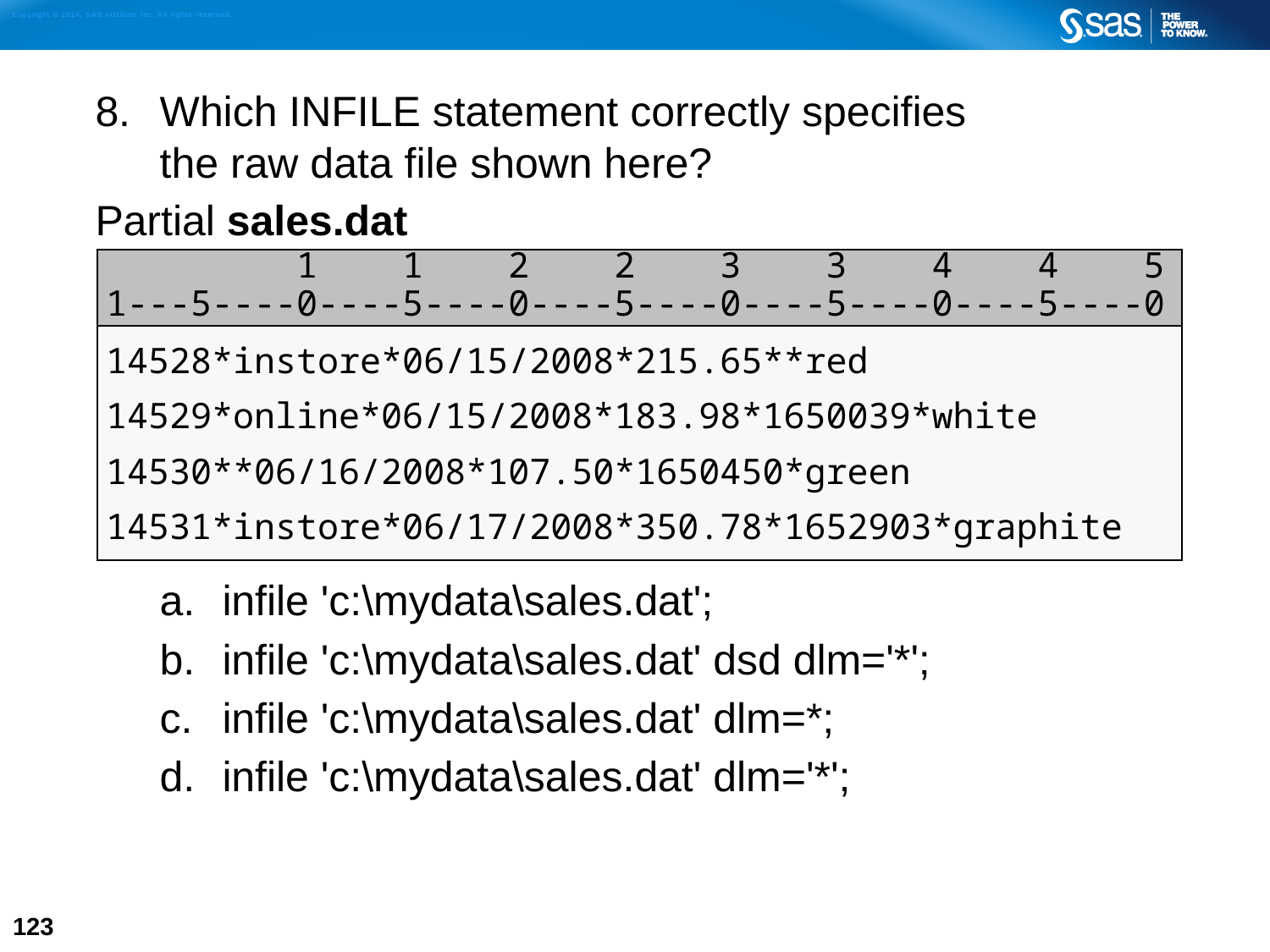

8. 	Which INFILE statement correctly specifies
the raw data file shown here?
Partial sales.dat

infile 'c:\mydata\sales.dat';
infile 'c:\mydata\sales.dat' dsd dlm='*';
infile 'c:\mydata\sales.dat' dlm=*;
infile 'c:\mydata\sales.dat' dlm='*';
| 1 1 2 2 3 3 4 4 5 1---5----0----5----0----5----0----5----0----5----0 |
| --- |
| 14528\*instore\*06/15/2008\*215.65\*\*red 14529\*online\*06/15/2008\*183.98\*1650039\*white 14530\*\*06/16/2008\*107.50\*1650450\*green 14531\*instore\*06/17/2008\*350.78\*1652903\*graphite |